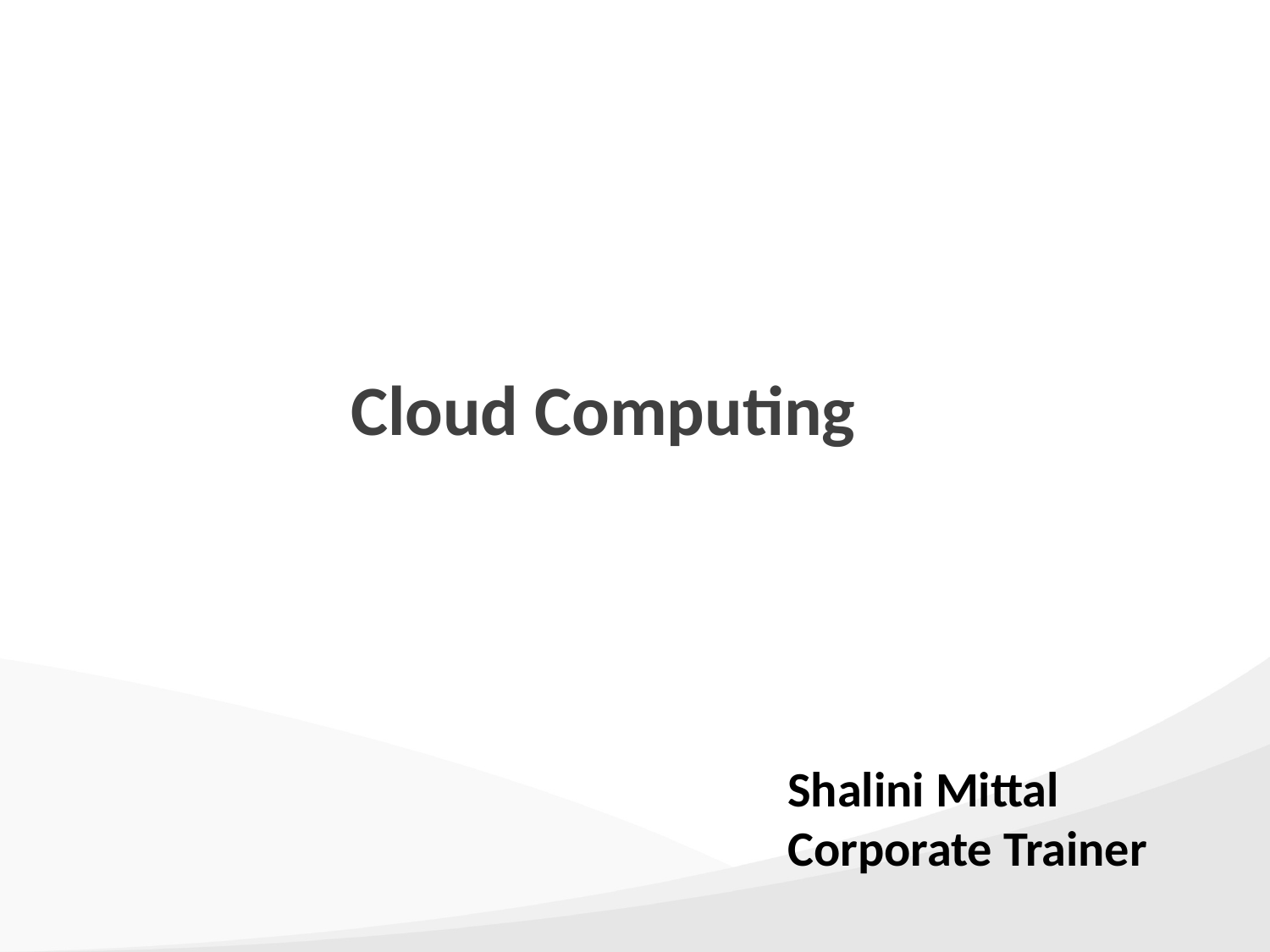

# Cloud Computing
Shalini Mittal
Corporate Trainer